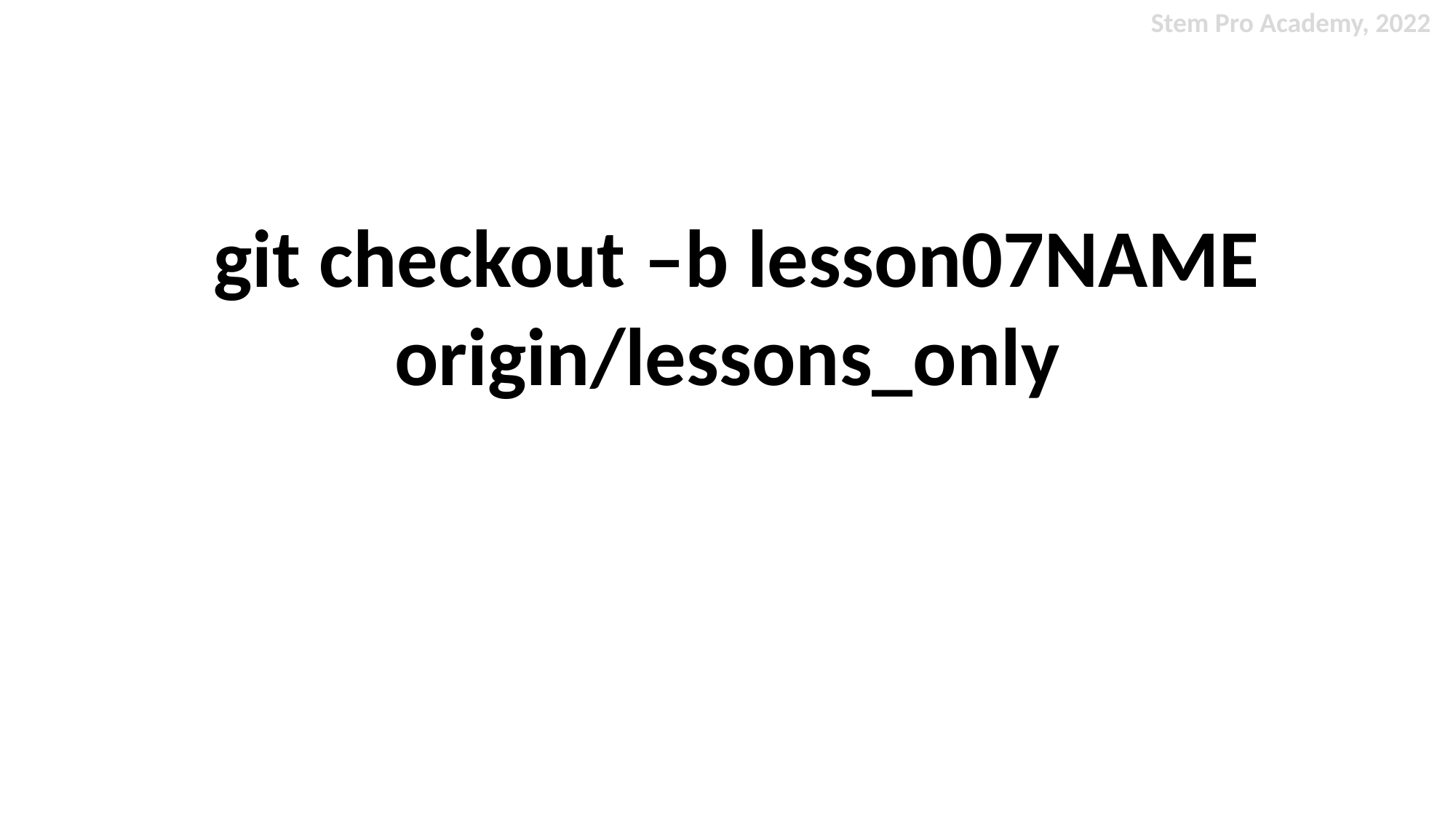

Stem Pro Academy, 2022
 git checkout –b lesson07NAME origin/lessons_only